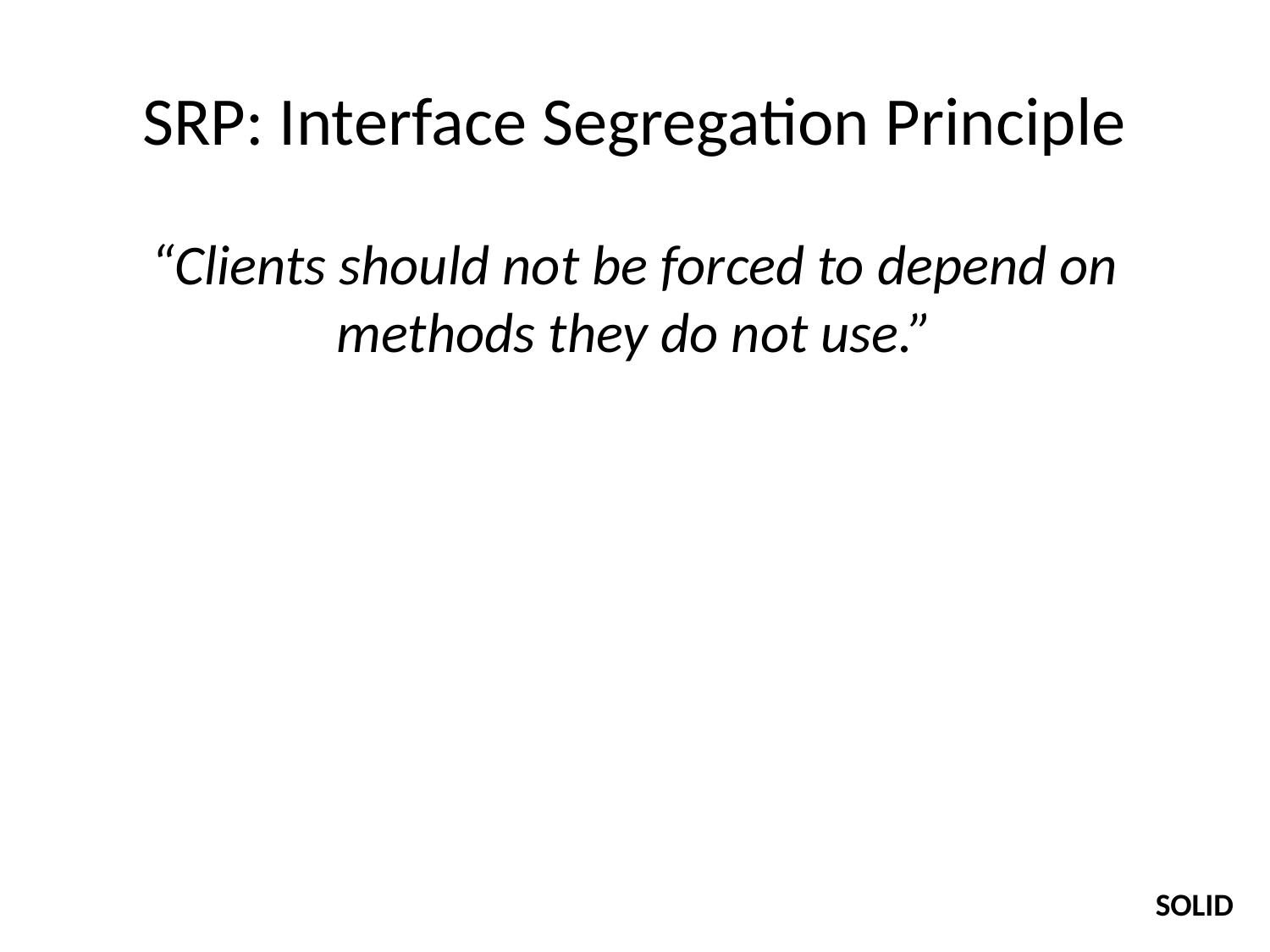

# SRP: Interface Segregation Principle
“Clients should not be forced to depend on methods they do not use.”

SOLID